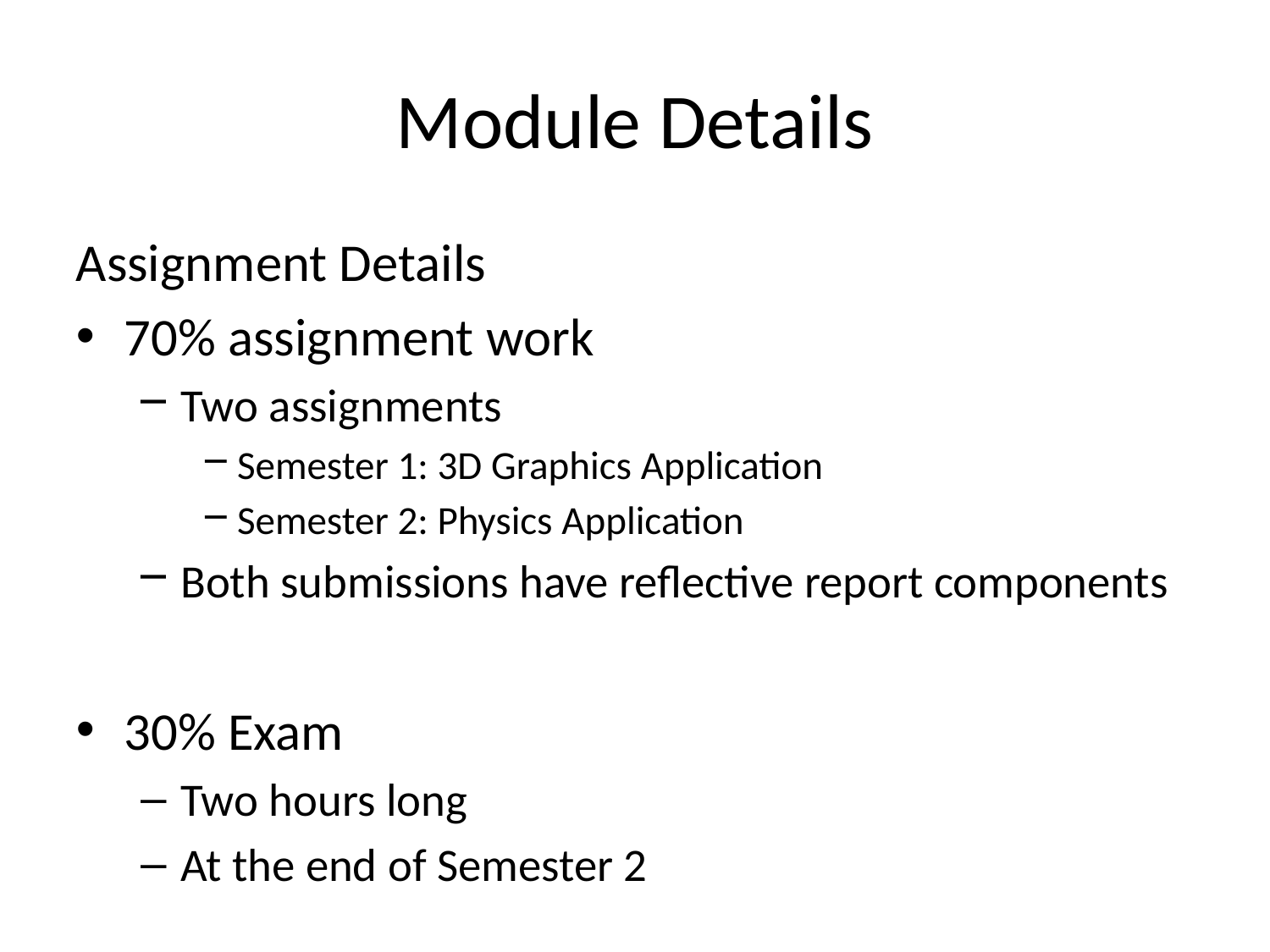

# Module Details
Assignment Details
70% assignment work
Two assignments
Semester 1: 3D Graphics Application
Semester 2: Physics Application
Both submissions have reflective report components

30% Exam
Two hours long
At the end of Semester 2